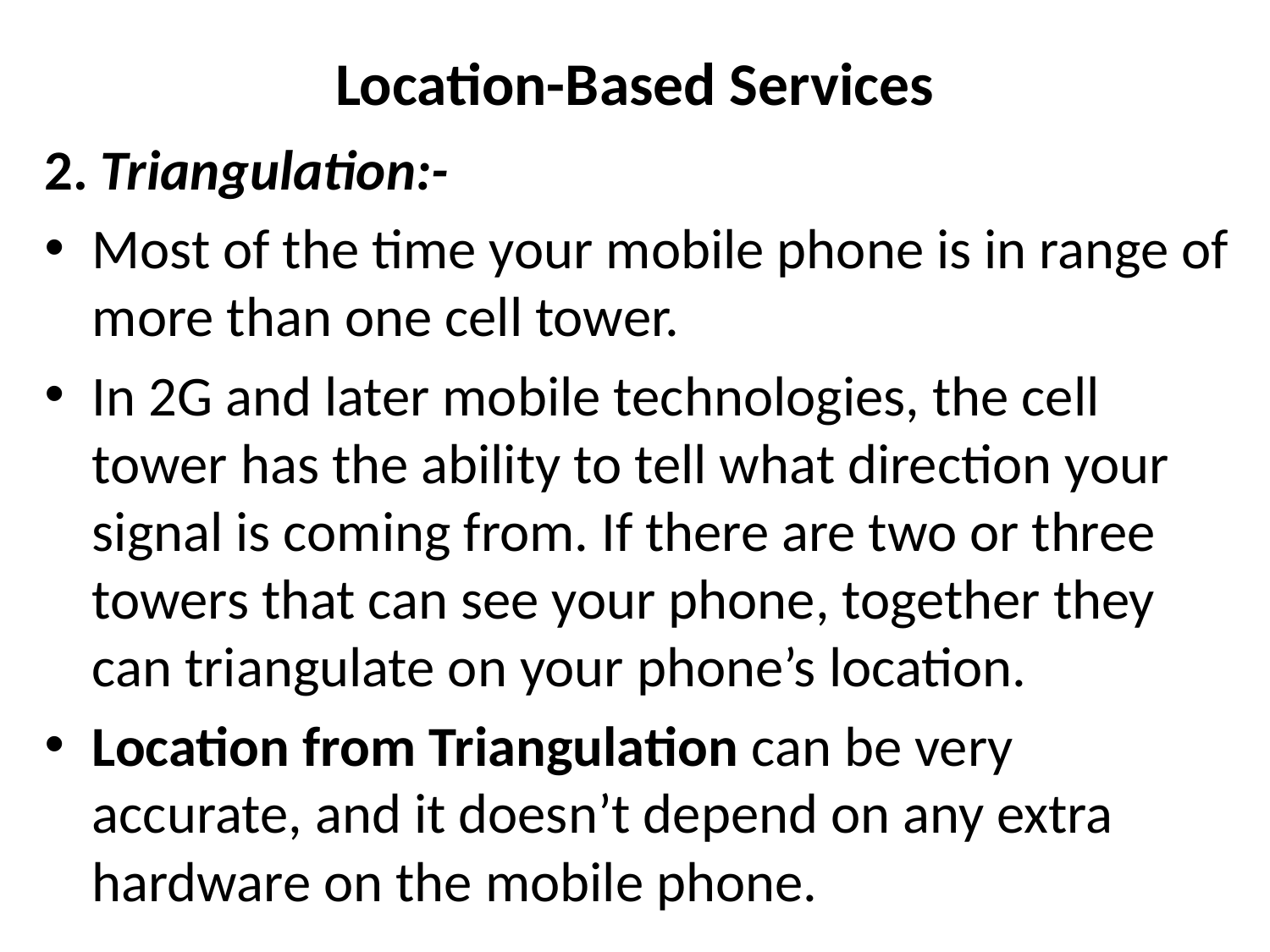

# Location-Based Services
2. Triangulation:-
Most of the time your mobile phone is in range of more than one cell tower.
In 2G and later mobile technologies, the cell tower has the ability to tell what direction your signal is coming from. If there are two or three towers that can see your phone, together they can triangulate on your phone’s location.
Location from Triangulation can be very accurate, and it doesn’t depend on any extra hardware on the mobile phone.